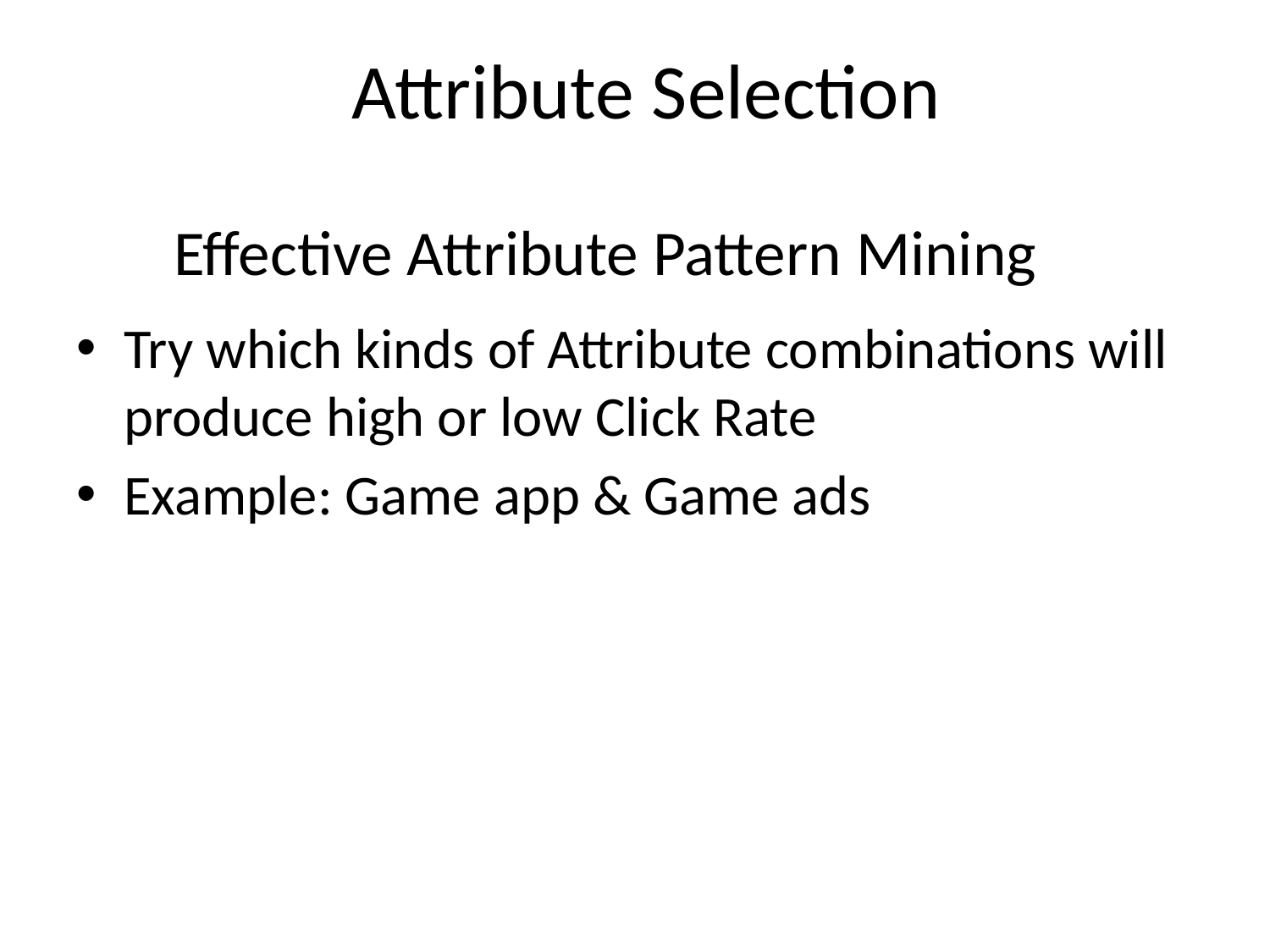

# Attribute Selection
Effective Attribute Pattern Mining
Try which kinds of Attribute combinations will produce high or low Click Rate
Example: Game app & Game ads